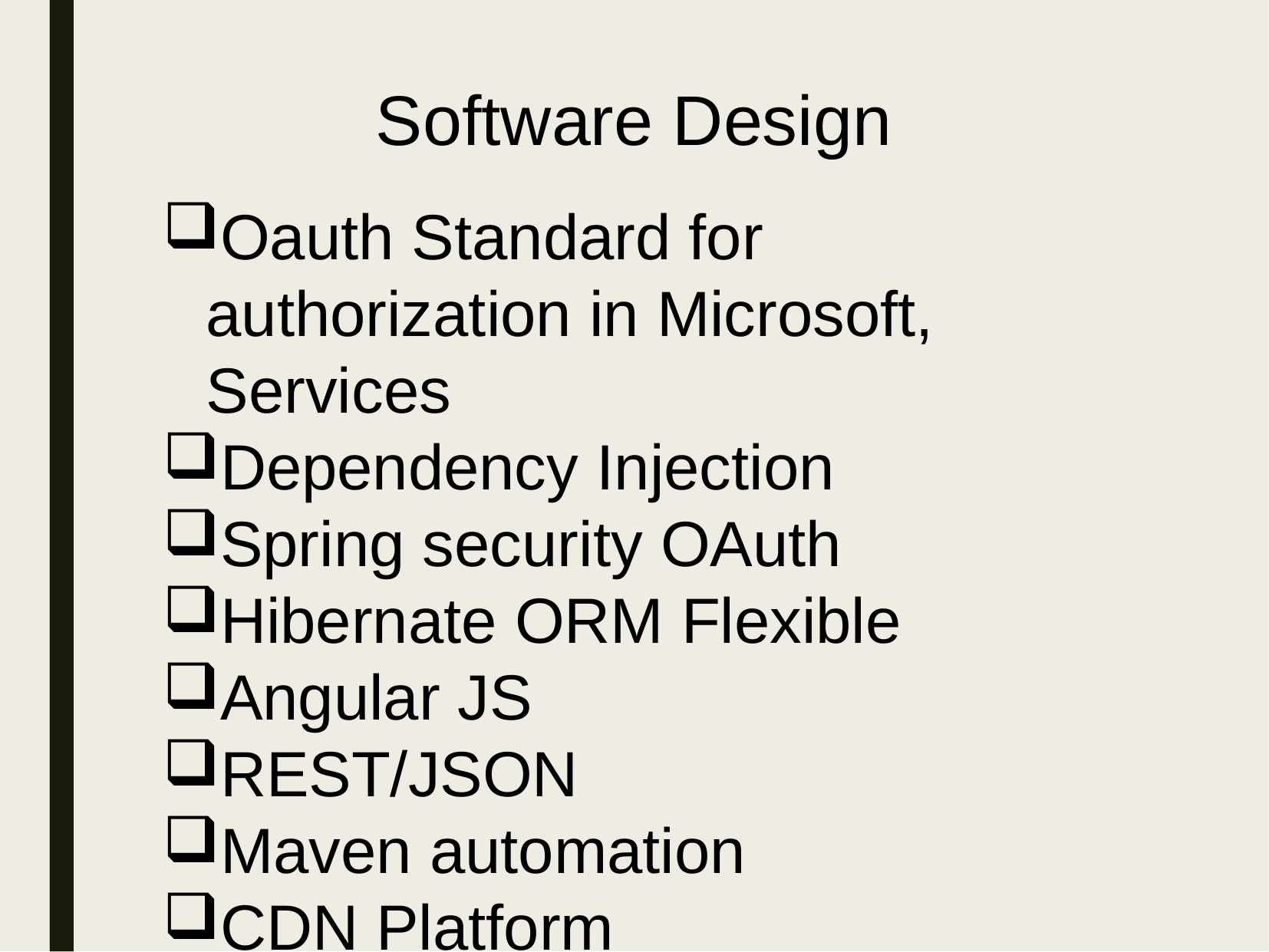

Software Design
Oauth Standard for authorization in Microsoft, Services
Dependency Injection
Spring security OAuth
Hibernate ORM Flexible
Angular JS
REST/JSON
Maven automation
CDN Platform